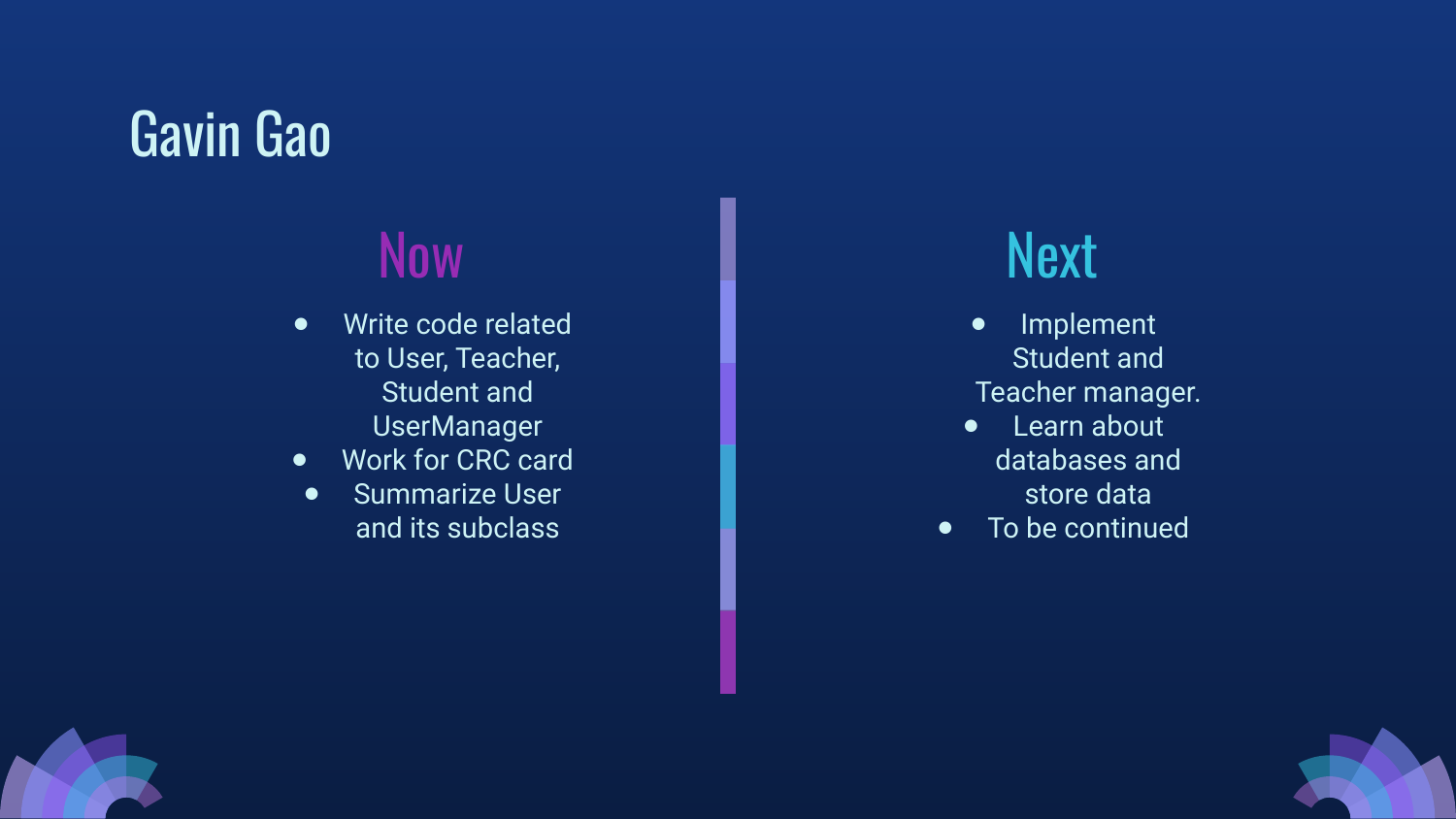

Gavin Gao
Now
# Next
Write code related to User, Teacher, Student and UserManager
Work for CRC card
Summarize User and its subclass
Implement Student and Teacher manager.
Learn about databases and store data
To be continued